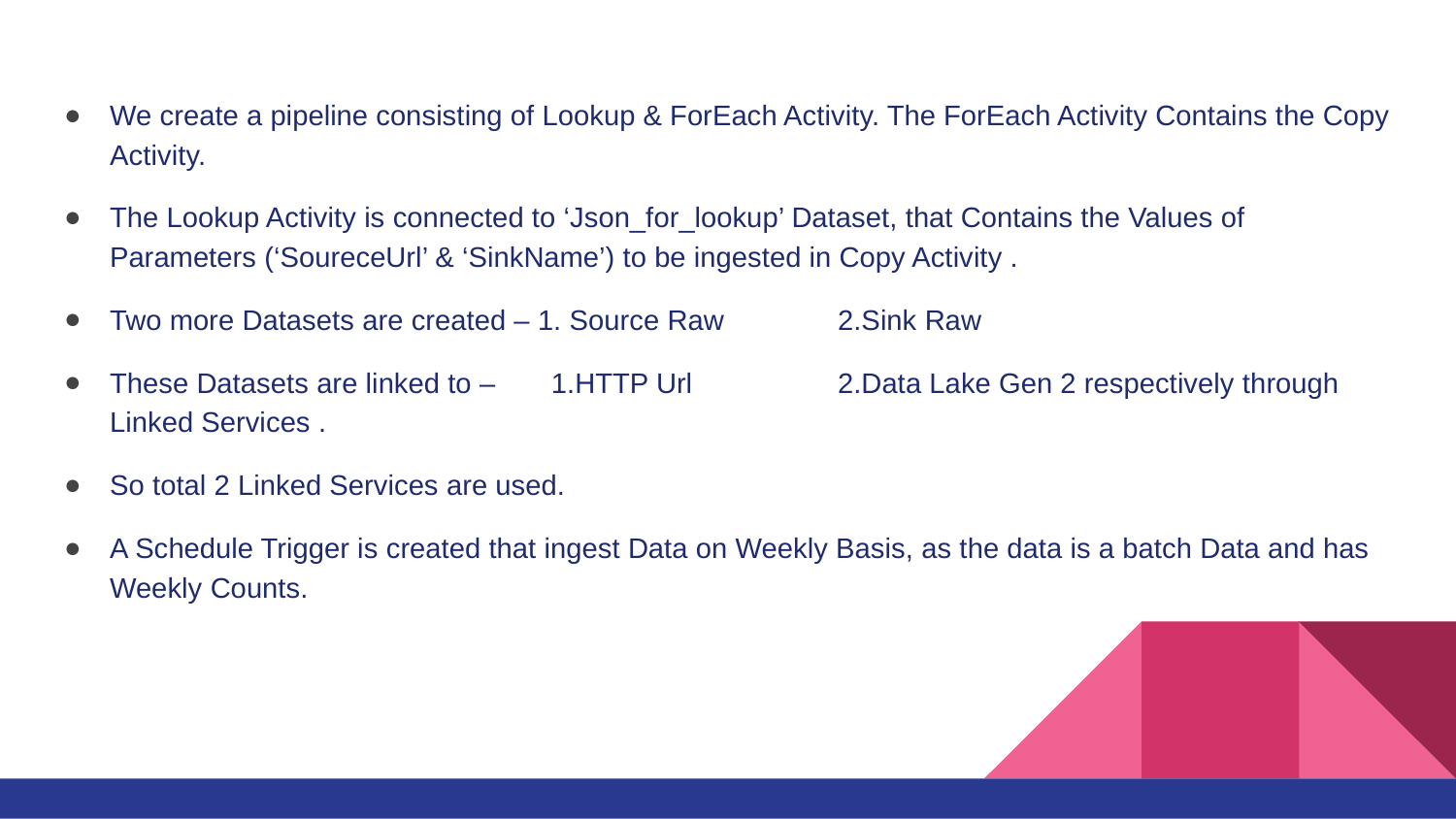

#
We create a pipeline consisting of Lookup & ForEach Activity. The ForEach Activity Contains the Copy Activity.
The Lookup Activity is connected to ‘Json_for_lookup’ Dataset, that Contains the Values of Parameters (‘SoureceUrl’ & ‘SinkName’) to be ingested in Copy Activity .
Two more Datasets are created – 1. Source Raw 	2.Sink Raw
These Datasets are linked to –       1.HTTP Url 	2.Data Lake Gen 2 respectively through Linked Services .
So total 2 Linked Services are used.
A Schedule Trigger is created that ingest Data on Weekly Basis, as the data is a batch Data and has Weekly Counts.